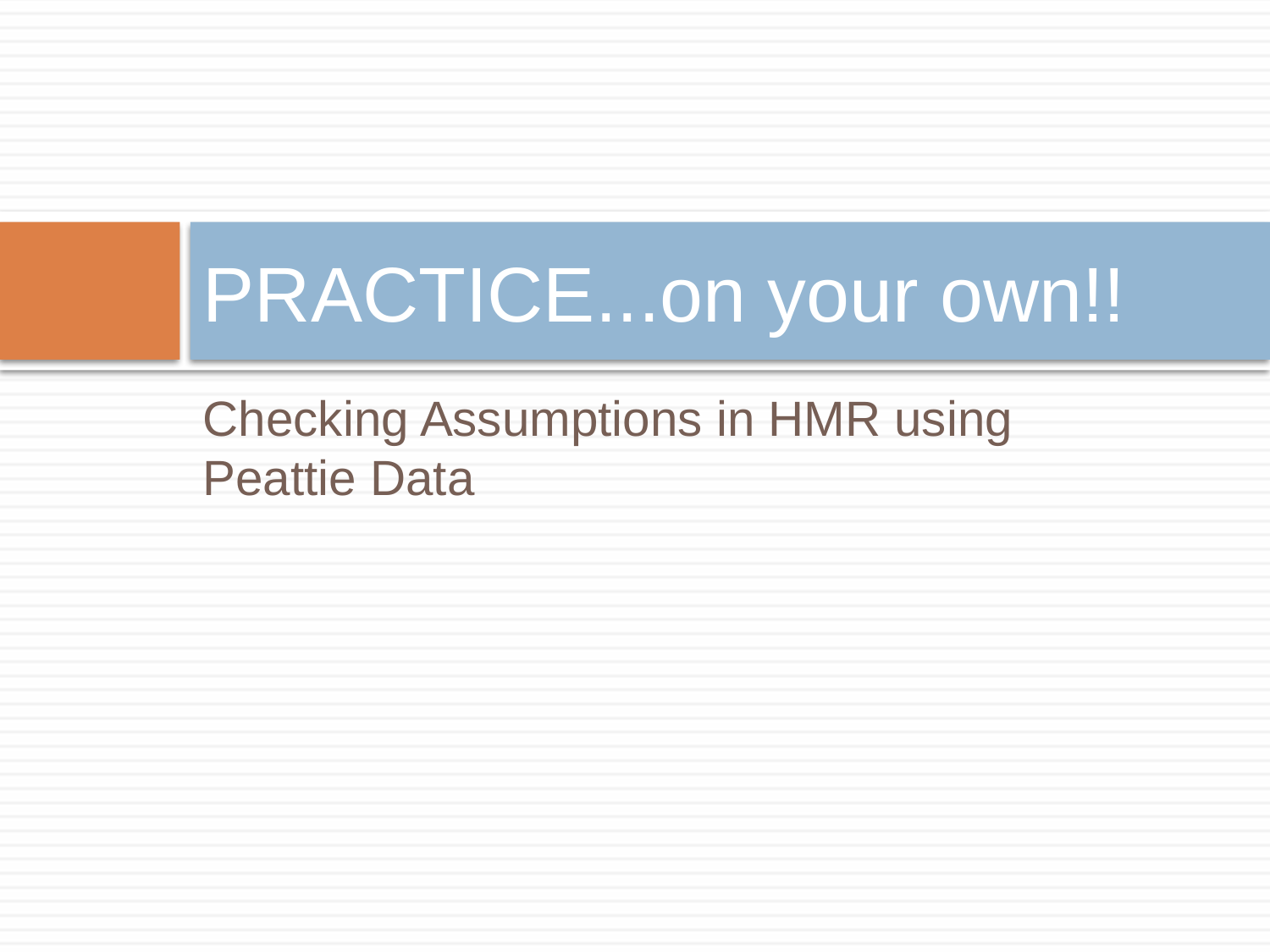

# PRACTICE...on your own!!
Checking Assumptions in HMR using Peattie Data